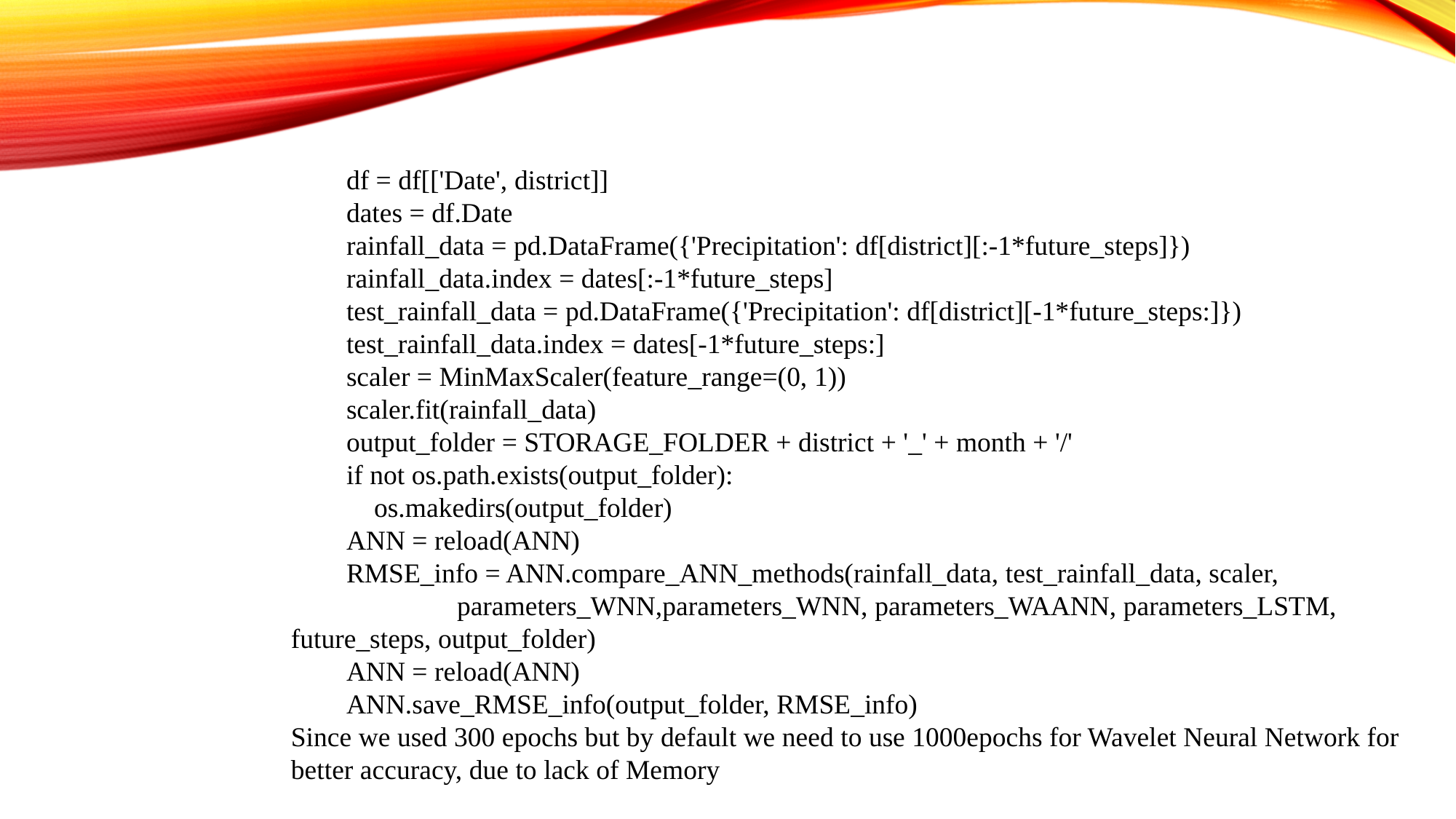

df = df[['Date', district]]
        dates = df.Date
        rainfall_data = pd.DataFrame({'Precipitation': df[district][:-1*future_steps]})
        rainfall_data.index = dates[:-1*future_steps]
        test_rainfall_data = pd.DataFrame({'Precipitation': df[district][-1*future_steps:]})
        test_rainfall_data.index = dates[-1*future_steps:]
        scaler = MinMaxScaler(feature_range=(0, 1))
        scaler.fit(rainfall_data)
        output_folder = STORAGE_FOLDER + district + '_' + month + '/'
        if not os.path.exists(output_folder):
            os.makedirs(output_folder)
        ANN = reload(ANN)
        RMSE_info = ANN.compare_ANN_methods(rainfall_data, test_rainfall_data, scaler,
                        parameters_WNN,parameters_WNN, parameters_WAANN, parameters_LSTM, future_steps, output_folder)
        ANN = reload(ANN)
        ANN.save_RMSE_info(output_folder, RMSE_info)
Since we used 300 epochs but by default we need to use 1000epochs for Wavelet Neural Network for better accuracy, due to lack of Memory